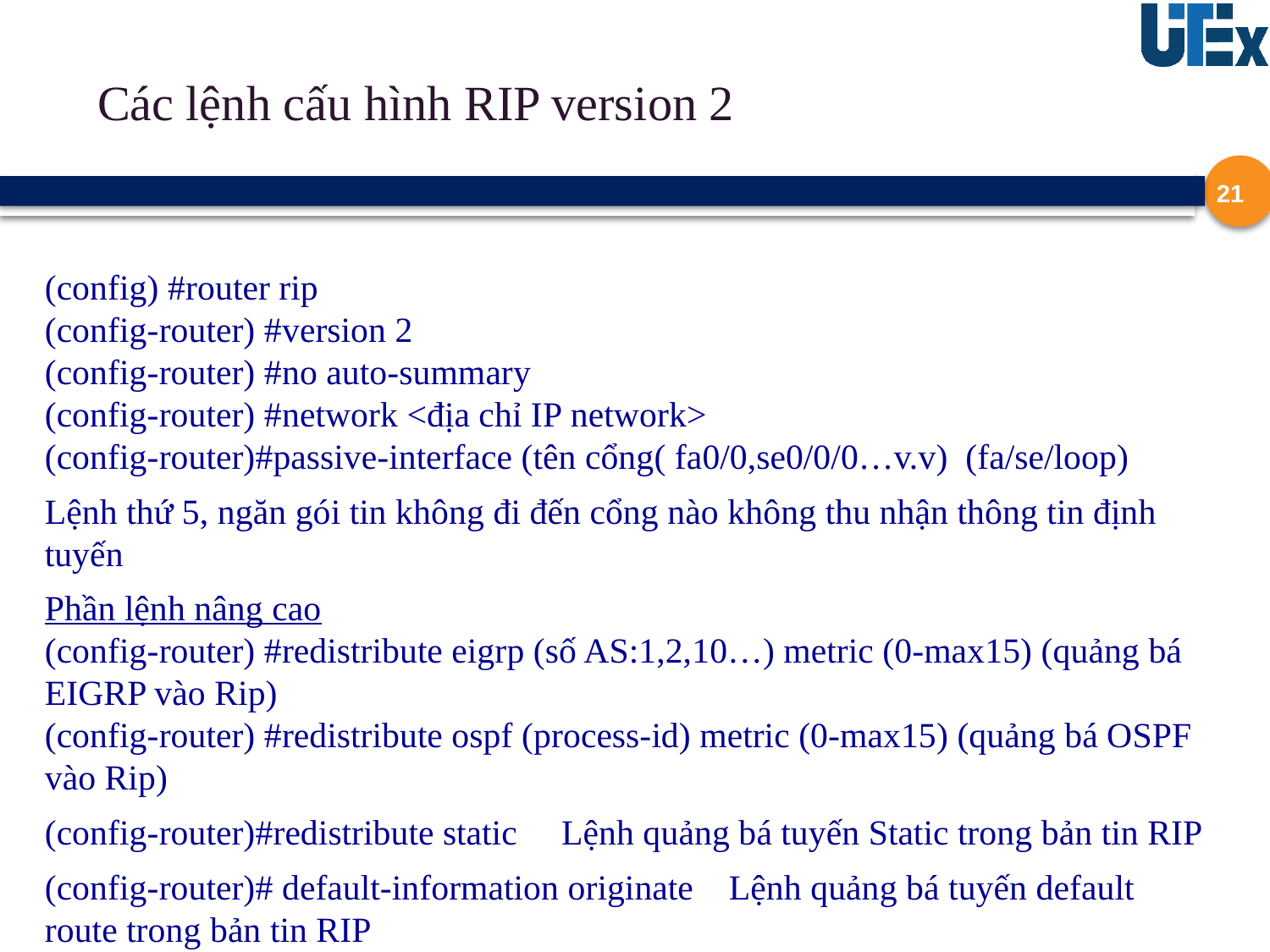

# Các lệnh cấu hình RIP version 2
21
(config) #router rip
(config-router) #version 2
(config-router) #no auto-summary 
(config-router) #network <địa chỉ IP network>
(config-router)#passive-interface (tên cổng( fa0/0,se0/0/0…v.v)  (fa/se/loop)
Lệnh thứ 5, ngăn gói tin không đi đến cổng nào không thu nhận thông tin định tuyến
Phần lệnh nâng cao
(config-router) #redistribute eigrp (số AS:1,2,10…) metric (0-max15) (quảng bá EIGRP vào Rip)
(config-router) #redistribute ospf (process-id) metric (0-max15) (quảng bá OSPF vào Rip)
(config-router)#redistribute static     Lệnh quảng bá tuyến Static trong bản tin RIP
(config-router)# default-information originate    Lệnh quảng bá tuyến default route trong bản tin RIP